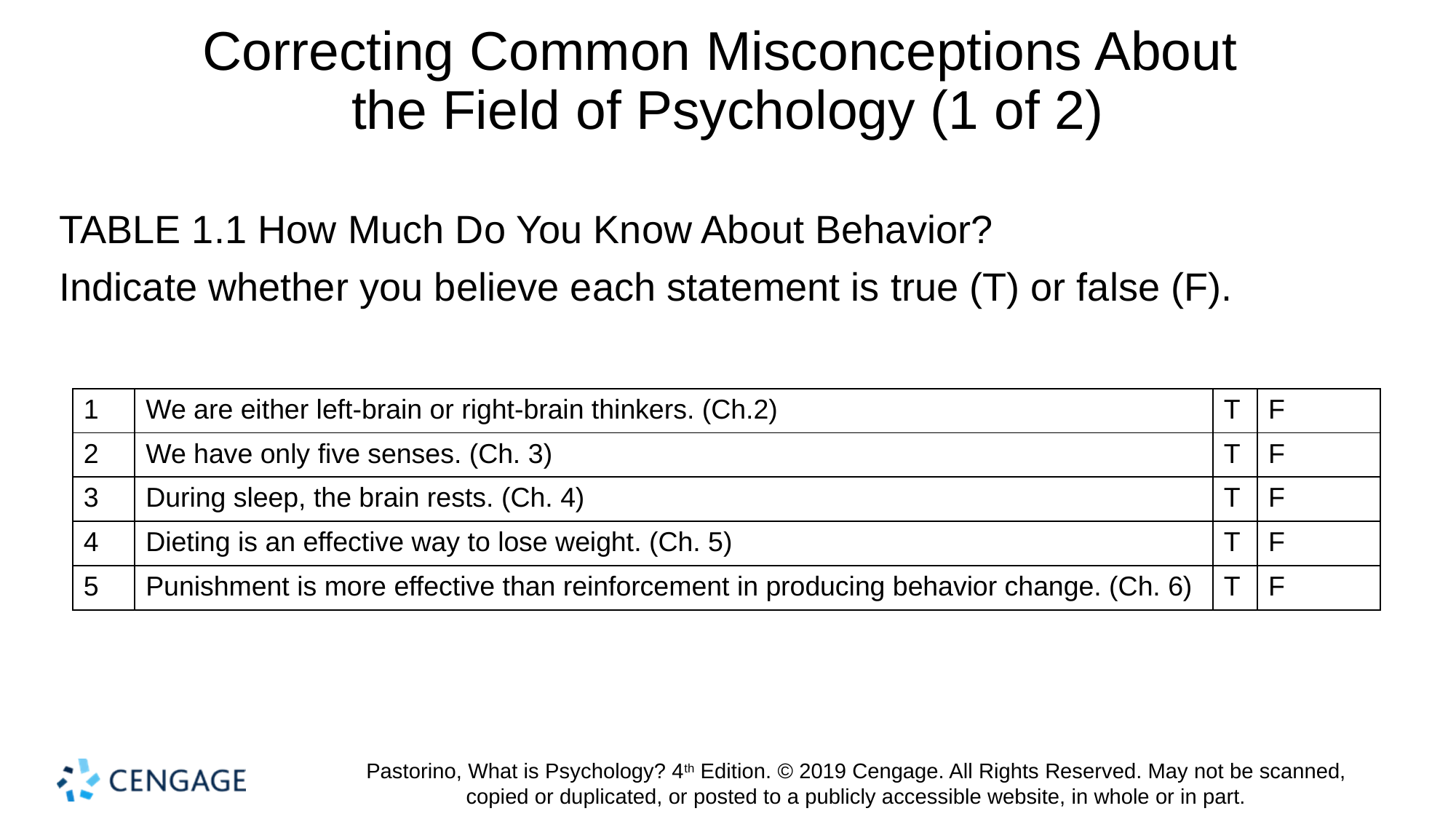

# Correcting Common Misconceptions About the Field of Psychology (1 of 2)
TABLE 1.1 How Much Do You Know About Behavior?
Indicate whether you believe each statement is true (T) or false (F).
| 1 | We are either left-brain or right-brain thinkers. (Ch.2) | T | F |
| --- | --- | --- | --- |
| 2 | We have only five senses. (Ch. 3) | T | F |
| 3 | During sleep, the brain rests. (Ch. 4) | T | F |
| 4 | Dieting is an effective way to lose weight. (Ch. 5) | T | F |
| 5 | Punishment is more effective than reinforcement in producing behavior change. (Ch. 6) | T | F |